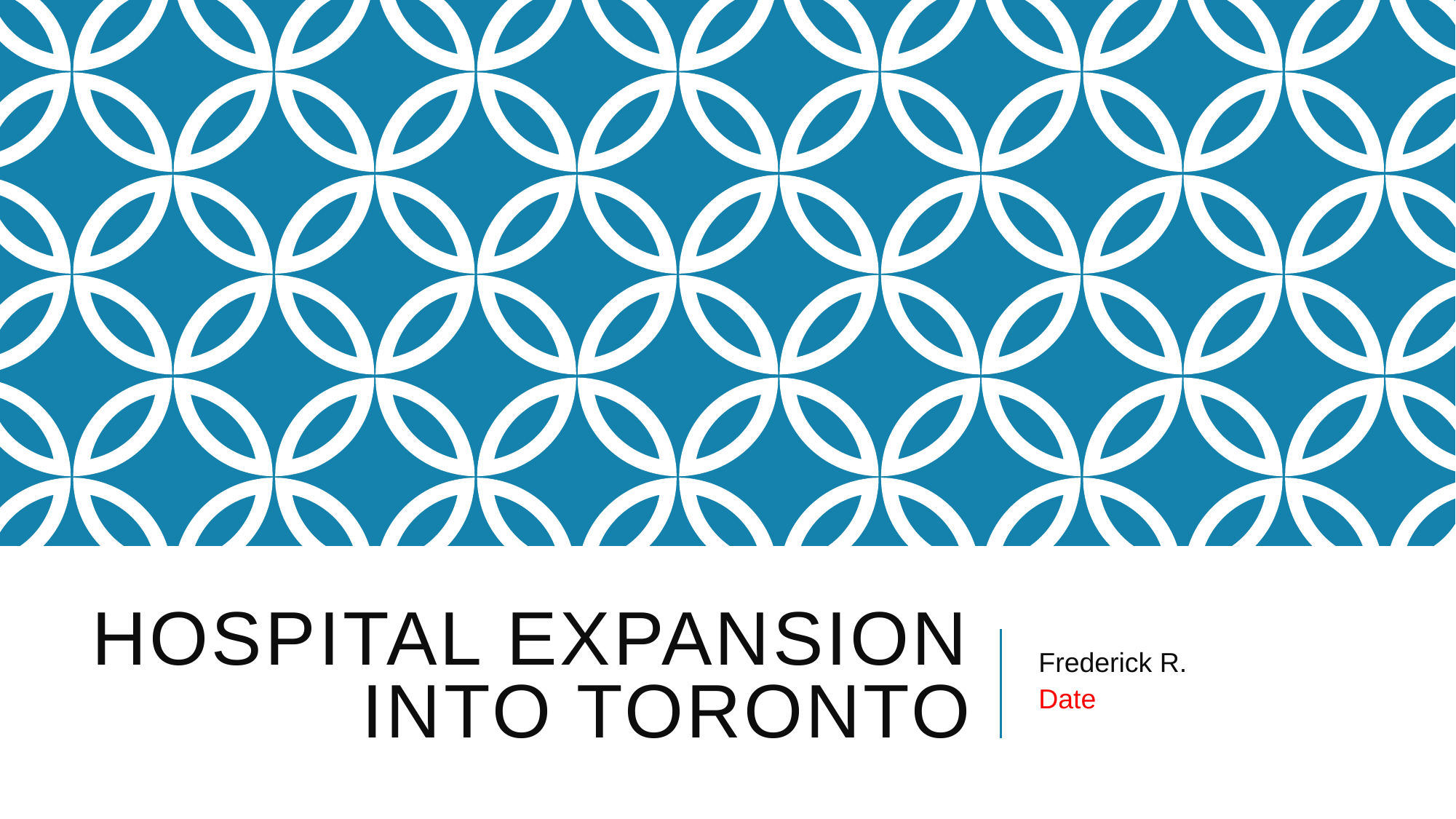

# Hospital Expansion into Toronto
Frederick R.
Date